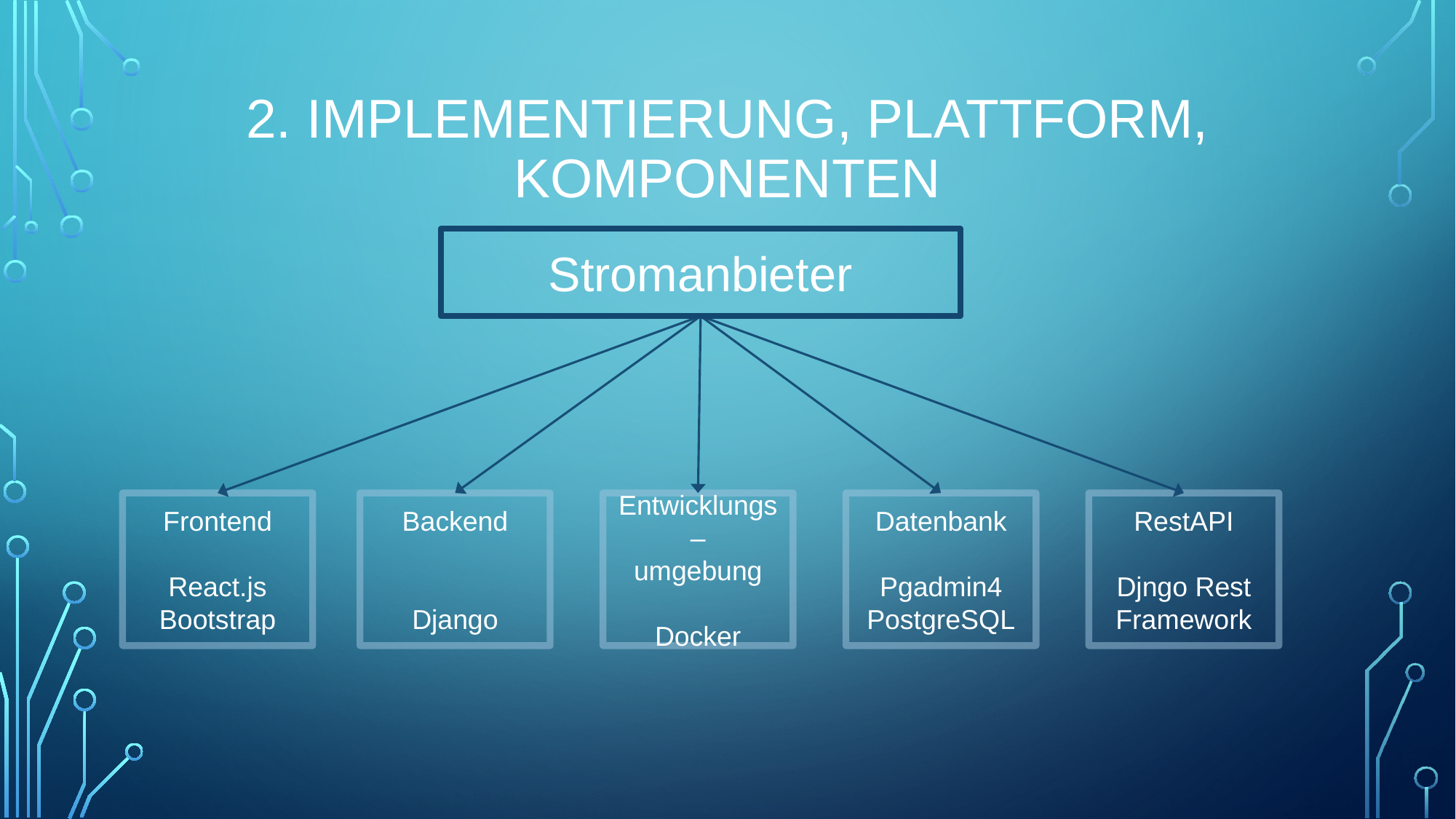

# 2. Implementierung, Plattform, Komponenten
Stromanbieter
Frontend

React.js
Bootstrap
Backend

Django
Datenbank
Pgadmin4
PostgreSQL
RestAPI
Djngo Rest Framework
Entwicklungs–
umgebung

Docker